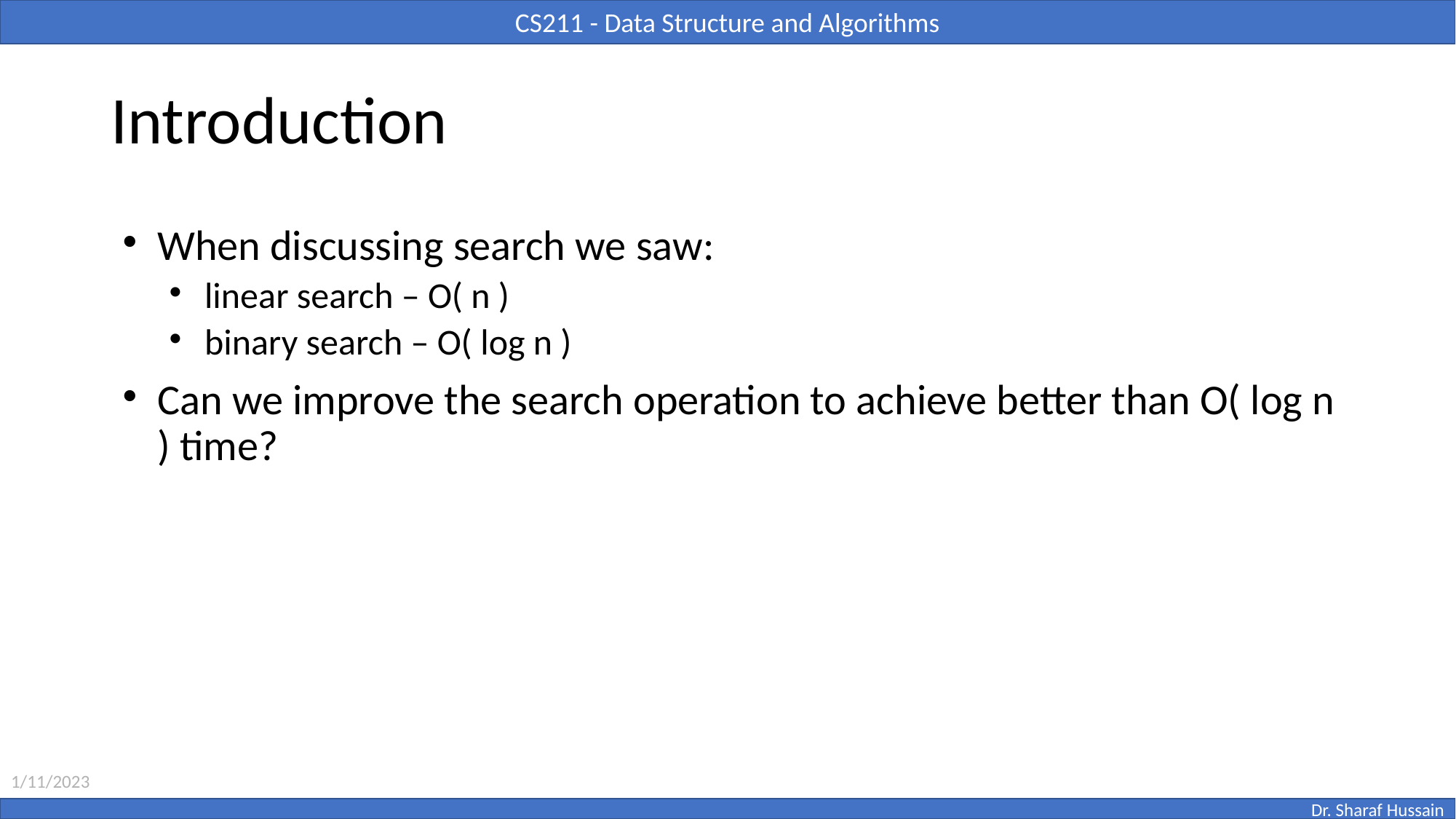

# Introduction
When discussing search we saw:
linear search – O( n )
binary search – O( log n )
Can we improve the search operation to achieve better than O( log n ) time?
1/11/2023